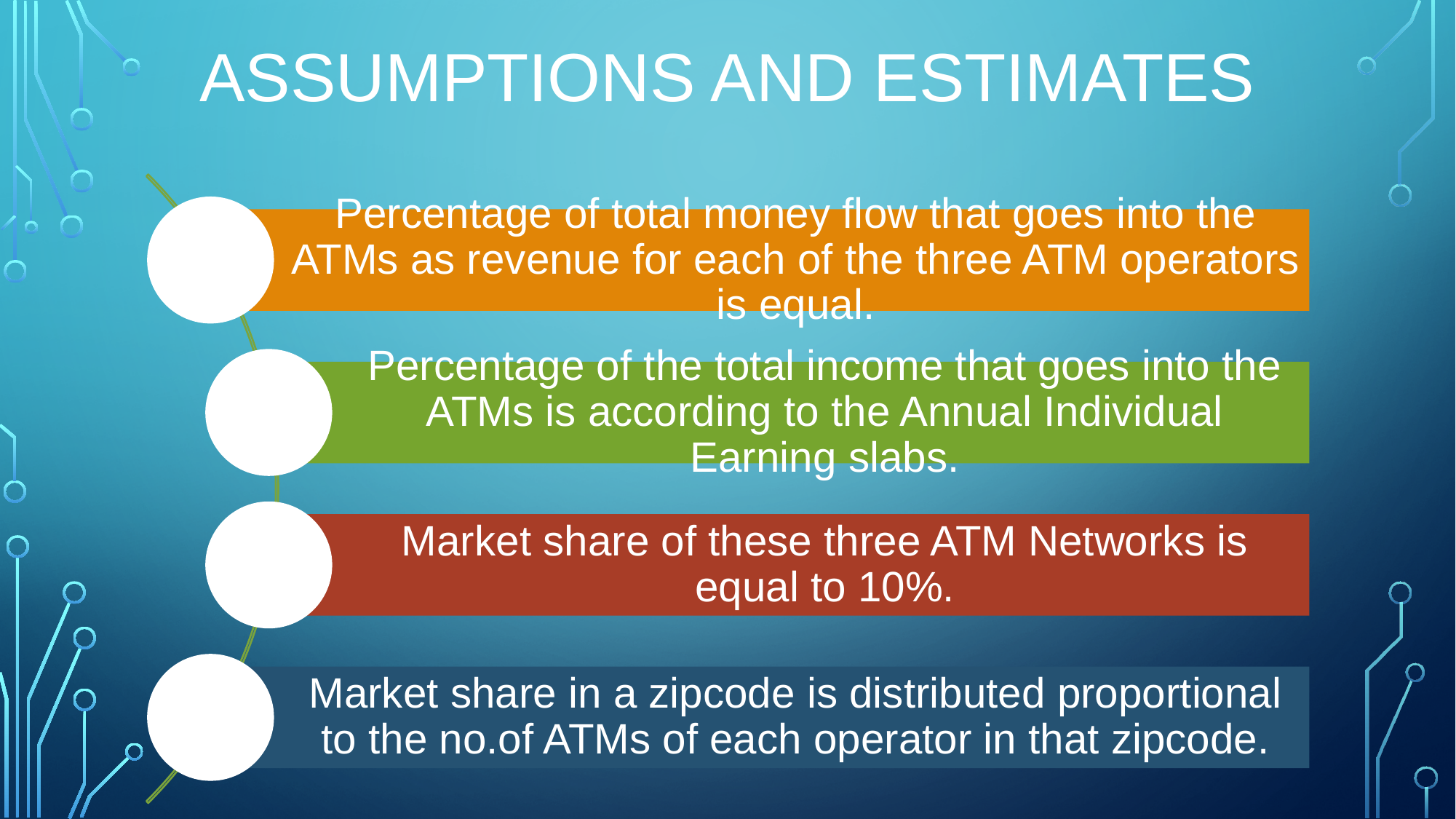

# Assumptions and estimates
Percentage of total money flow that goes into the ATMs as revenue for each of the three ATM operators is equal.
Percentage of the total income that goes into the ATMs is according to the Annual Individual Earning slabs.
Market share of these three ATM Networks is equal to 10%.
Market share in a zipcode is distributed proportional to the no.of ATMs of each operator in that zipcode.